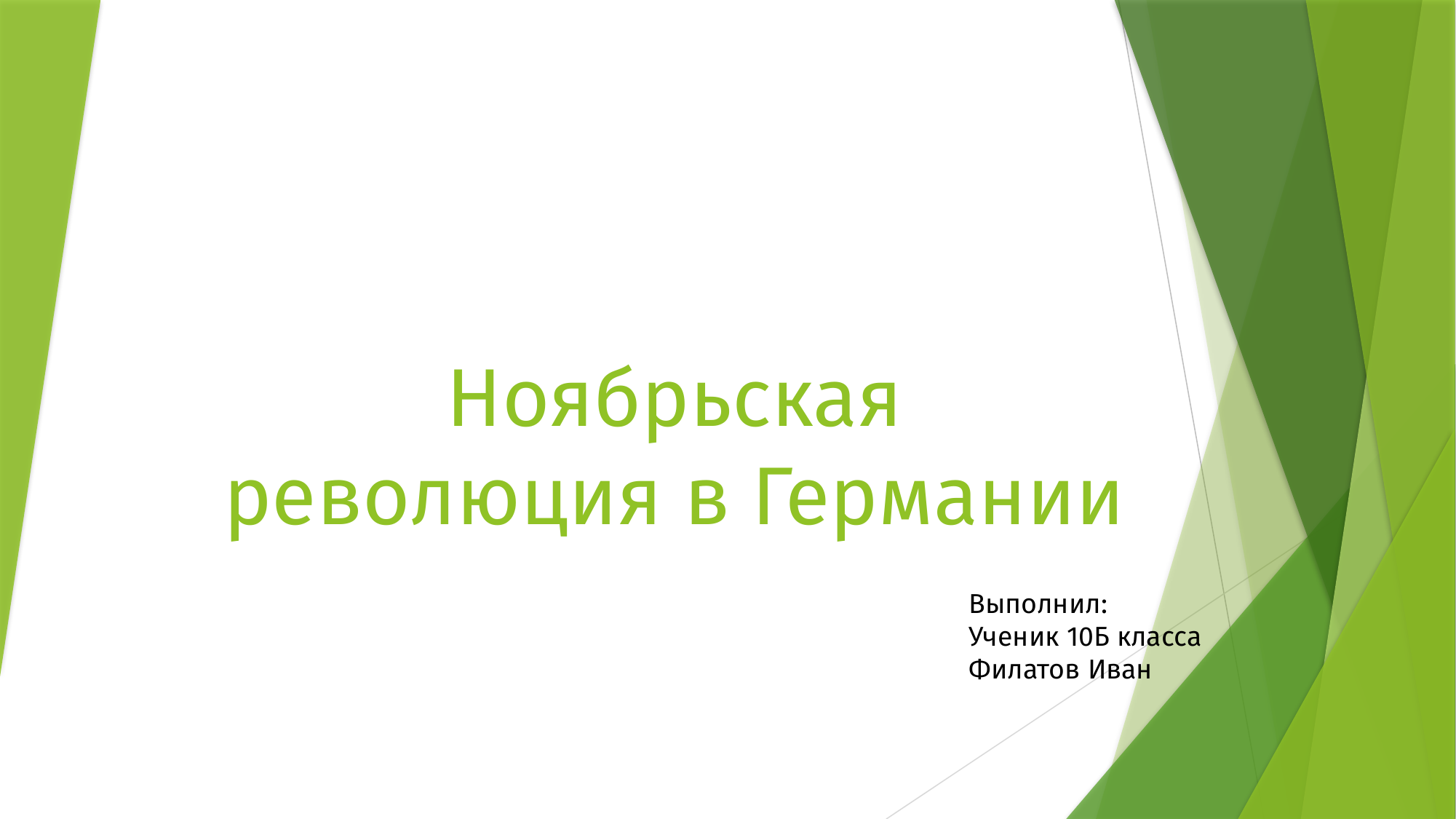

# Ноябрьская революция в Германии
Выполнил:
Ученик 10Б класса
Филатов Иван